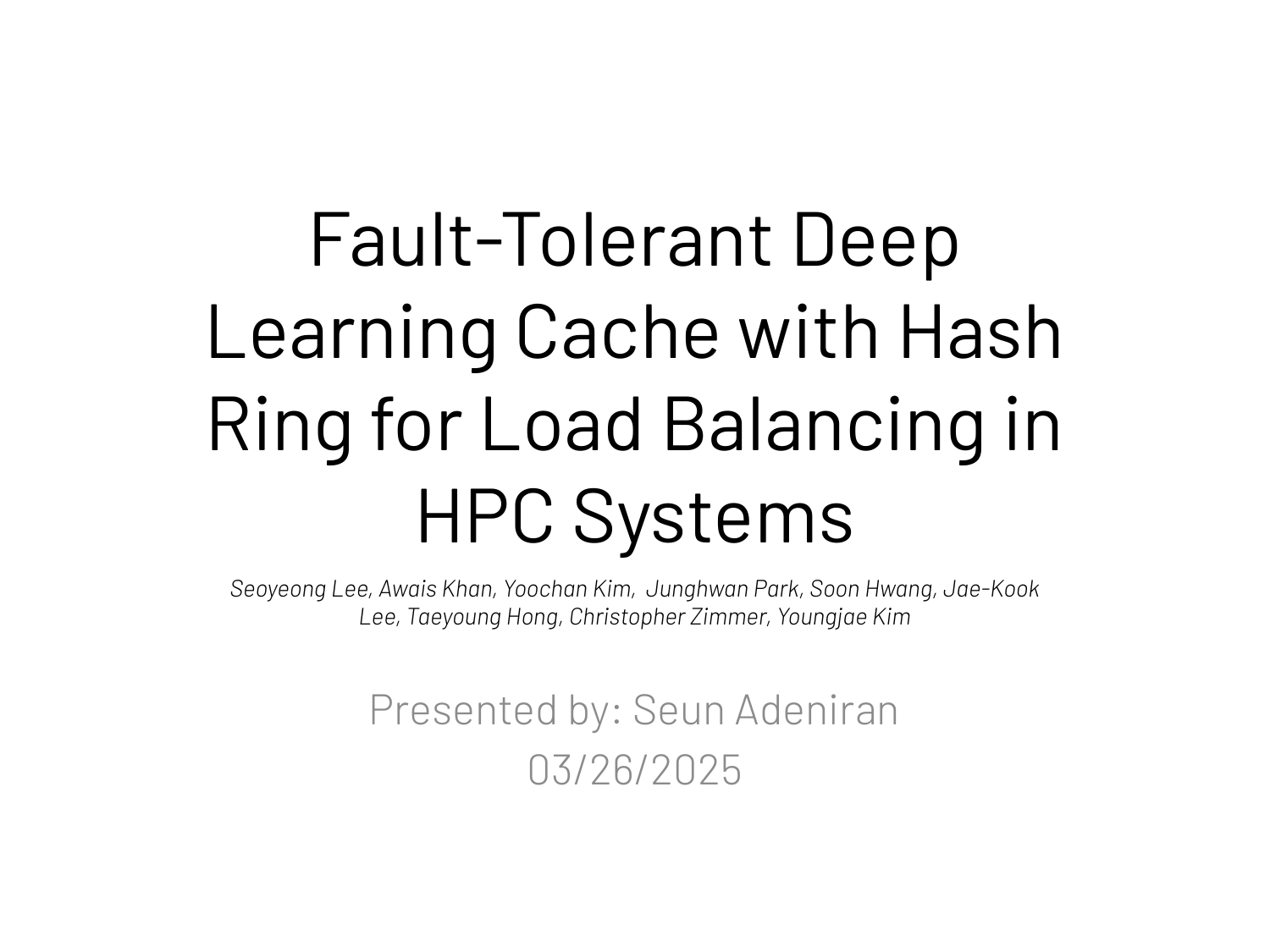

# Fault-Tolerant Deep Learning Cache with Hash Ring for Load Balancing in HPC Systems
Seoyeong Lee, Awais Khan, Yoochan Kim,  Junghwan Park, Soon Hwang, Jae-Kook Lee, Taeyoung Hong, Christopher Zimmer, Youngjae Kim
Presented by: Seun Adeniran
03/26/2025